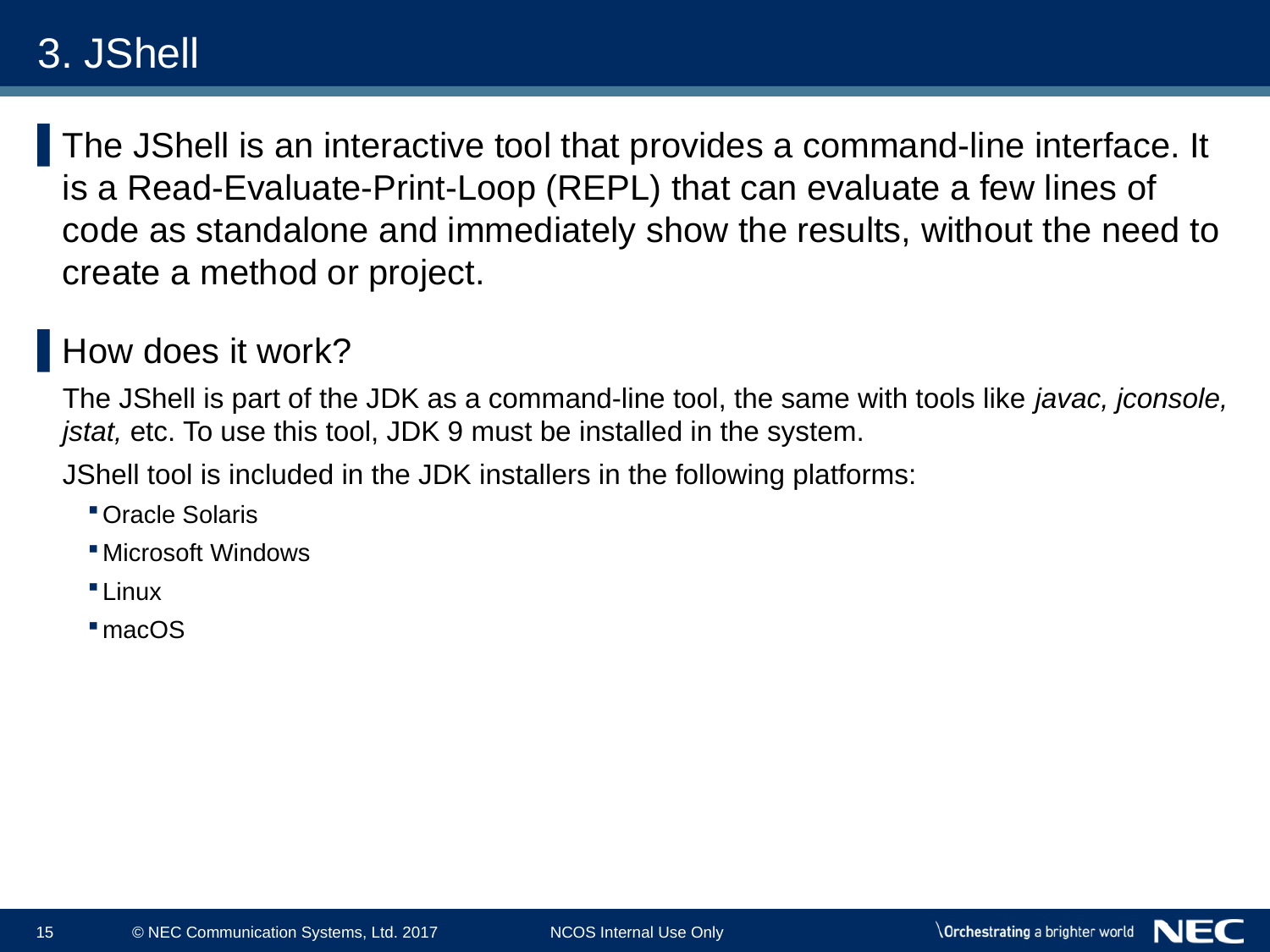

# 3. JShell
The JShell is an interactive tool that provides a command-line interface. It is a Read-Evaluate-Print-Loop (REPL) that can evaluate a few lines of code as standalone and immediately show the results, without the need to create a method or project.

How does it work?
The JShell is part of the JDK as a command-line tool, the same with tools like javac, jconsole, jstat, etc. To use this tool, JDK 9 must be installed in the system.
JShell tool is included in the JDK installers in the following platforms:
Oracle Solaris
Microsoft Windows
Linux
macOS